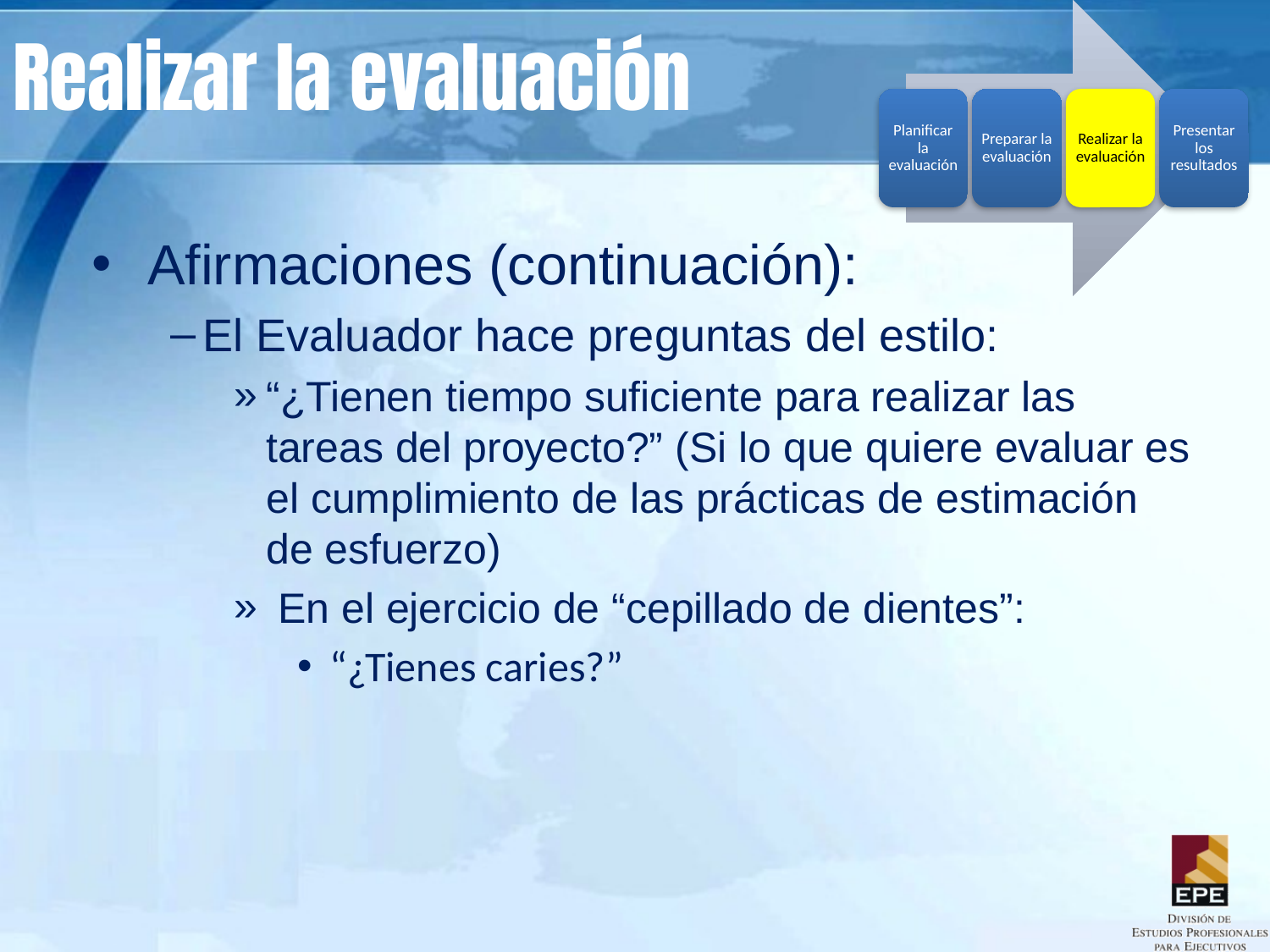

# Realizar la evaluación
Planificar la evaluación
Preparar la evaluación
Realizar la evaluación
Presentar los resultados
Afirmaciones (continuación):
El Evaluador hace preguntas del estilo:
“¿Tienen tiempo suficiente para realizar las tareas del proyecto?” (Si lo que quiere evaluar es el cumplimiento de las prácticas de estimación de esfuerzo)
 En el ejercicio de “cepillado de dientes”:
“¿Tienes caries?”